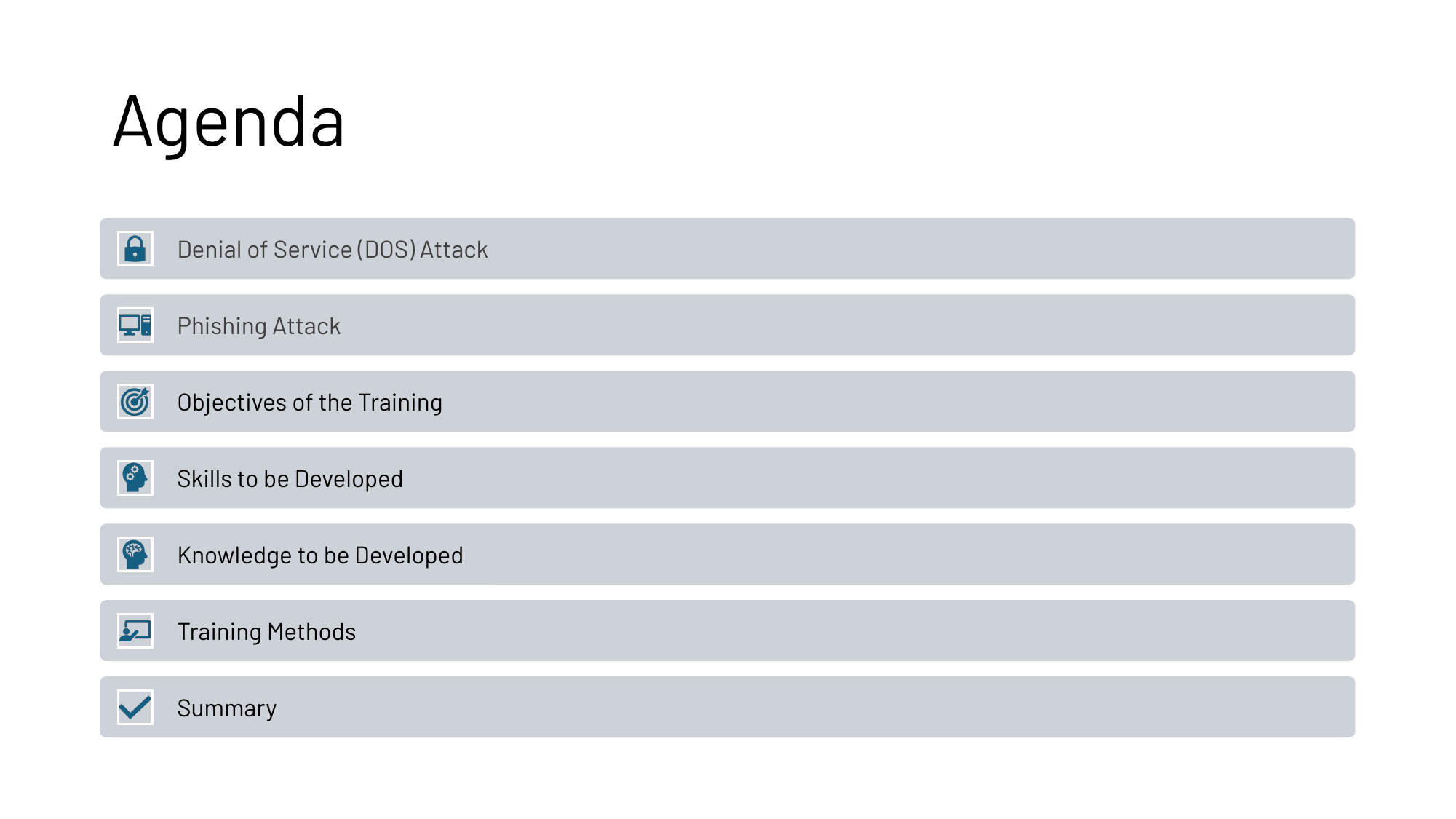

# Agenda
Denial of Service (DOS) Attack
Phishing Attack
Objectives of the Training
Skills to be Developed
Knowledge to be Developed
Training Methods
Summary